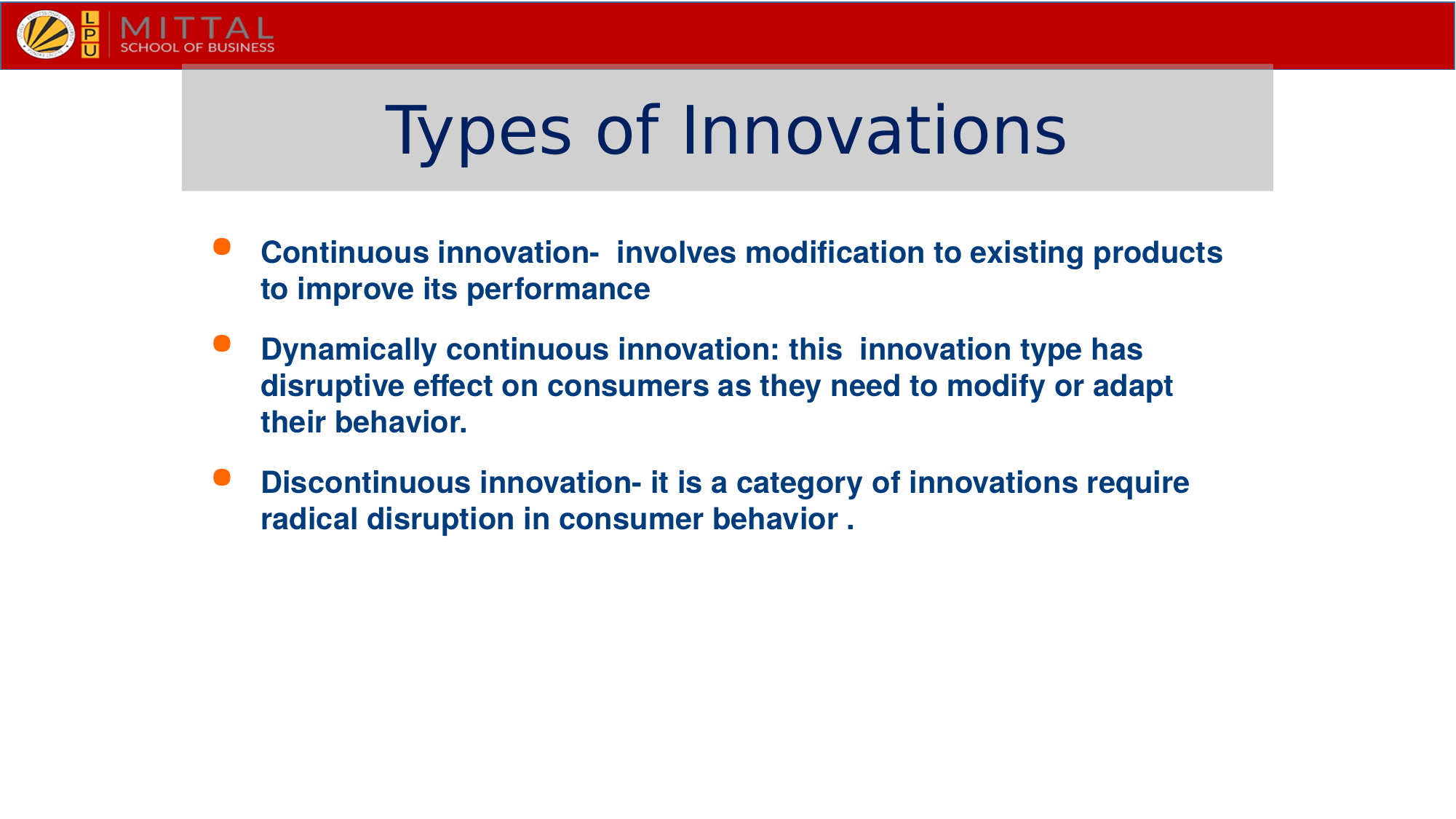

Types of Innovations
Continuous innovation-  involves modification to existing products to improve its performance
Dynamically continuous innovation: this  innovation type has disruptive effect on consumers as they need to modify or adapt their behavior.
Discontinuous innovation- it is a category of innovations require radical disruption in consumer behavior .